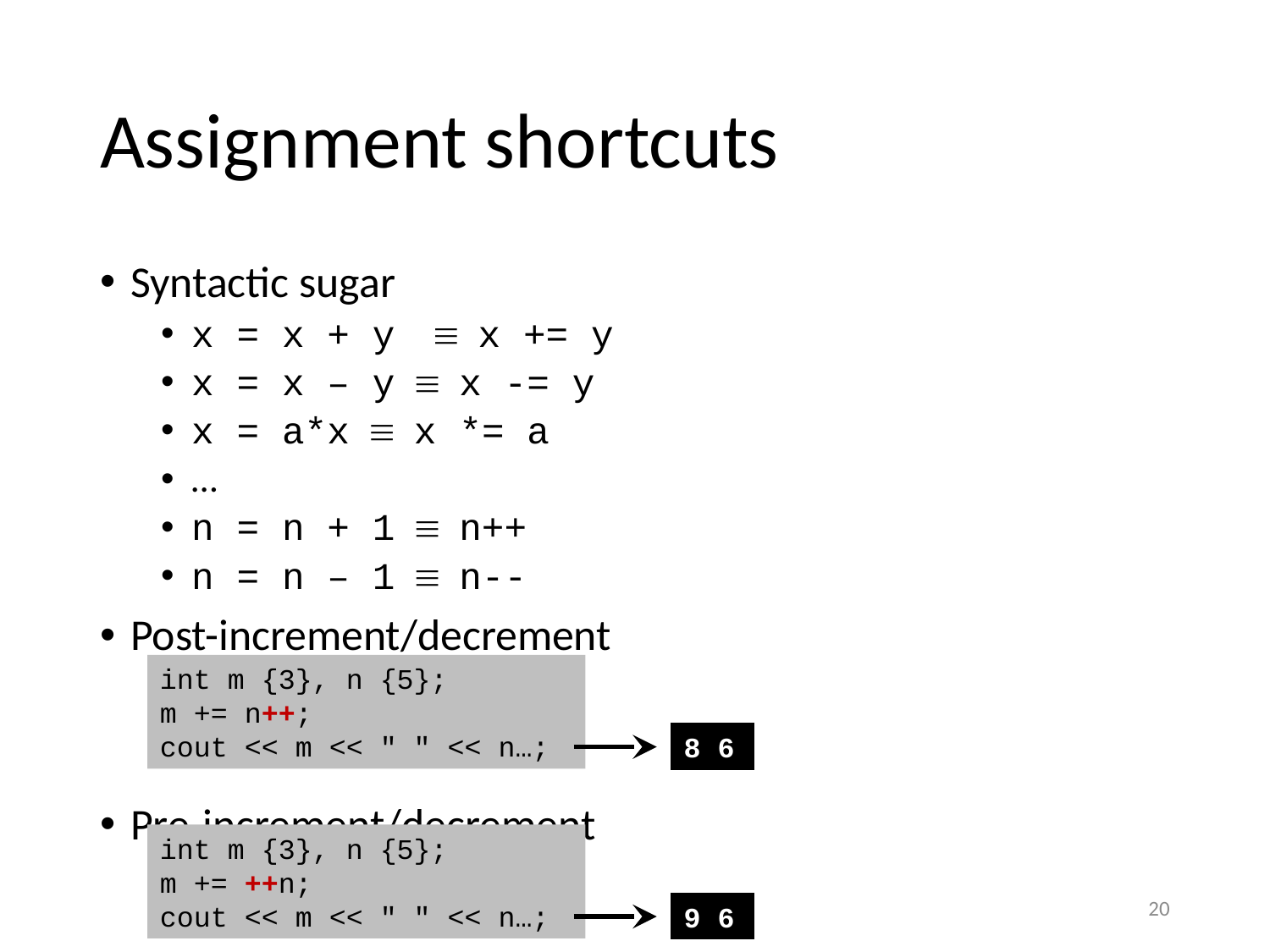

# Assignment shortcuts
Syntactic sugar
x = x + y   ≡  x += y
x = x – y  ≡  x -= y
x = a*x  ≡  x *= a
…
n = n + 1  ≡  n++
n = n – 1  ≡  n--
Post-increment/decrement

Pre-increment/decrement

int m {3}, n {5};
m += n++;
cout << m << " " << n…;
8 6
int m {3}, n {5};
m += ++n;
cout << m << " " << n…;
20
9 6